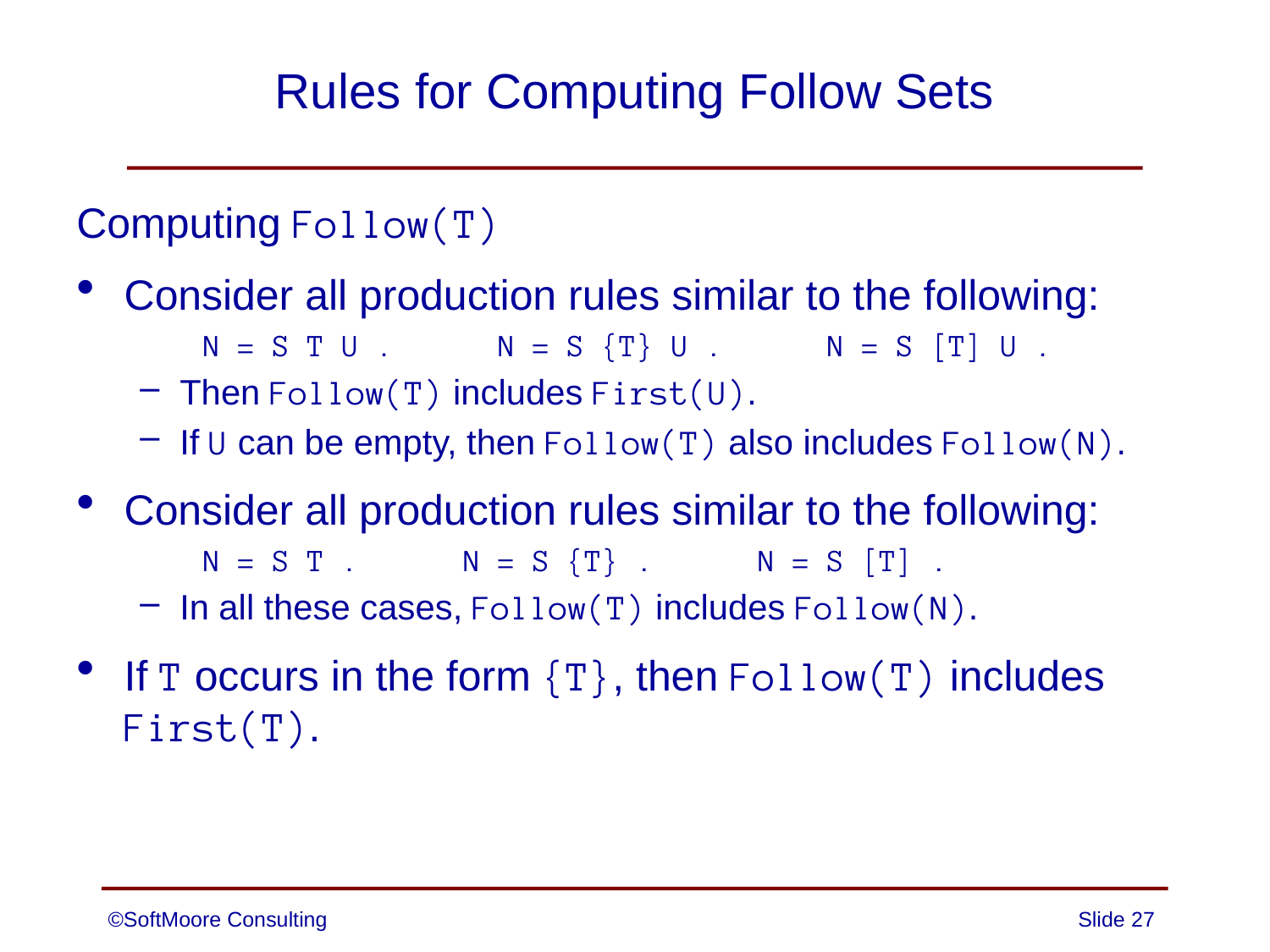

# Rules for Computing Follow Sets
Computing Follow(T)
Consider all production rules similar to the following:
N = S T U .      N = S {T} U .      N = S [T] U .
Then Follow(T) includes First(U).
If U can be empty, then Follow(T) also includes Follow(N).
Consider all production rules similar to the following:
N = S T .      N = S {T} .      N = S [T] .
In all these cases, Follow(T) includes Follow(N).
If T occurs in the form {T}, then Follow(T) includes First(T).
©SoftMoore Consulting
Slide 27